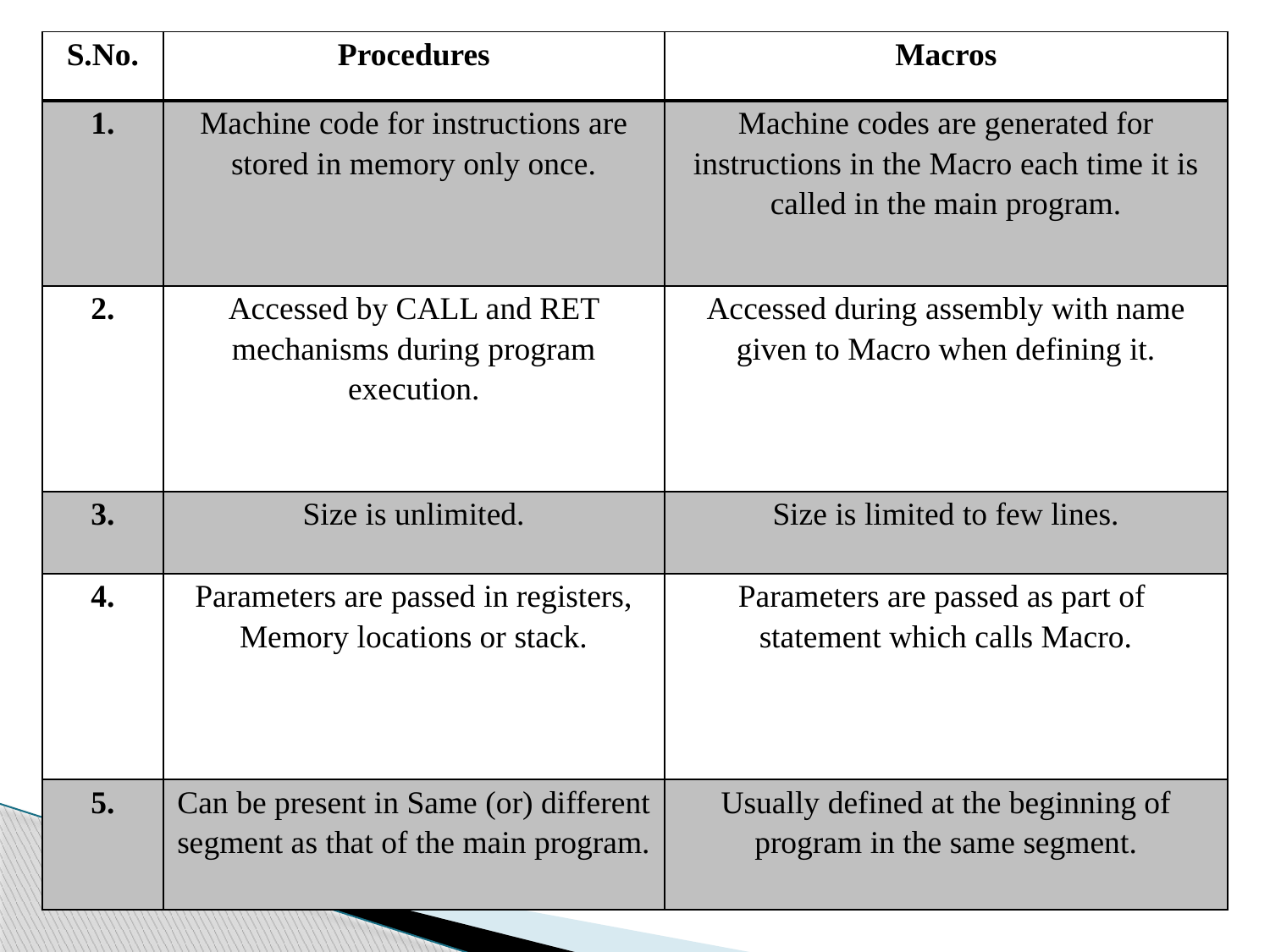

| S.No. | Procedures | Macros |
| --- | --- | --- |
| 1. | Machine code for instructions are stored in memory only once. | Machine codes are generated for instructions in the Macro each time it is called in the main program. |
| 2. | Accessed by CALL and RET mechanisms during program execution. | Accessed during assembly with name given to Macro when defining it. |
| 3. | Size is unlimited. | Size is limited to few lines. |
| 4. | Parameters are passed in registers, Memory locations or stack. | Parameters are passed as part of statement which calls Macro. |
| 5. | Can be present in Same (or) different segment as that of the main program. | Usually defined at the beginning of program in the same segment. |